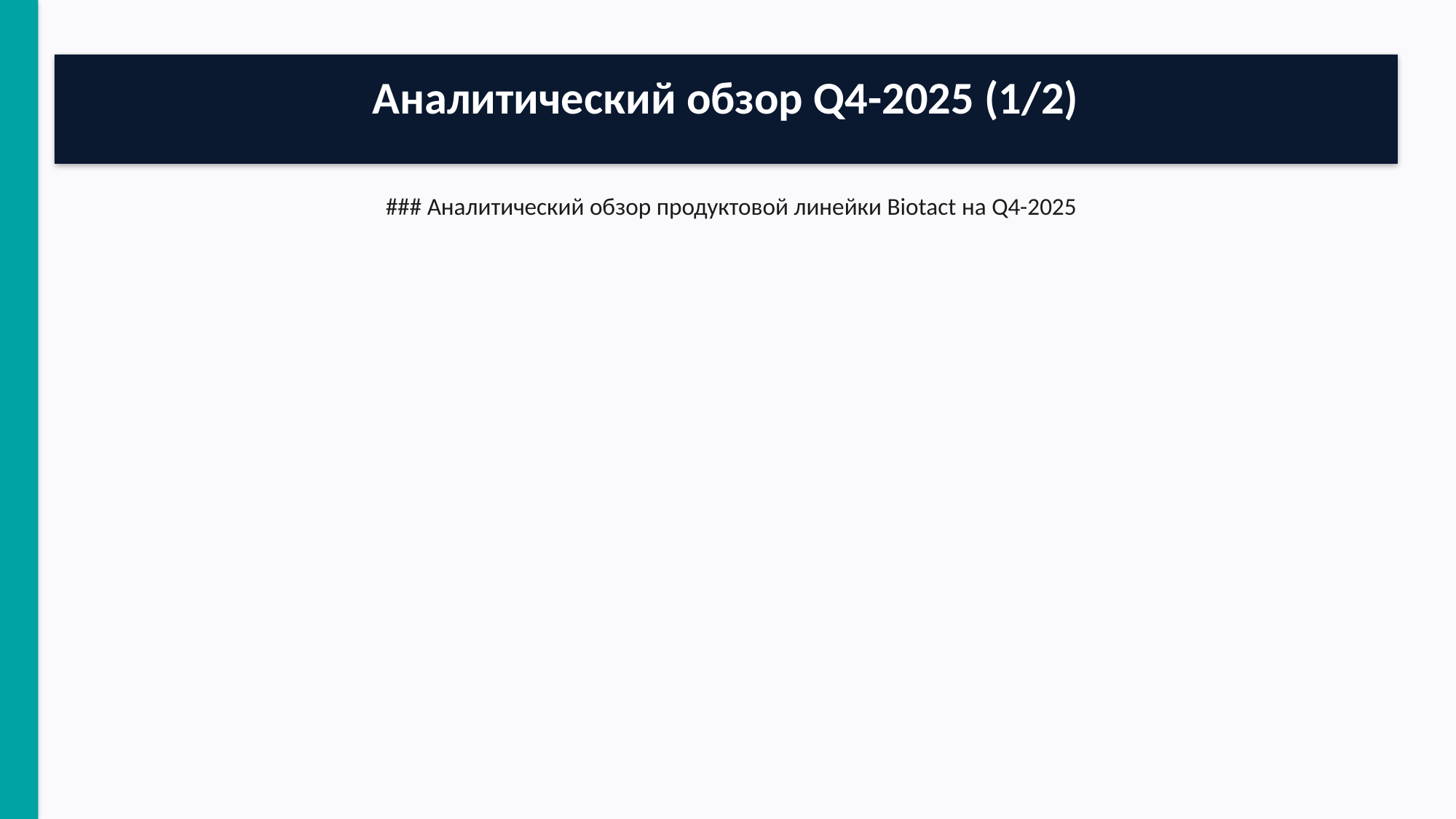

Аналитический обзор Q4-2025 (1/2)
### Аналитический обзор продуктовой линейки Biotact на Q4-2025